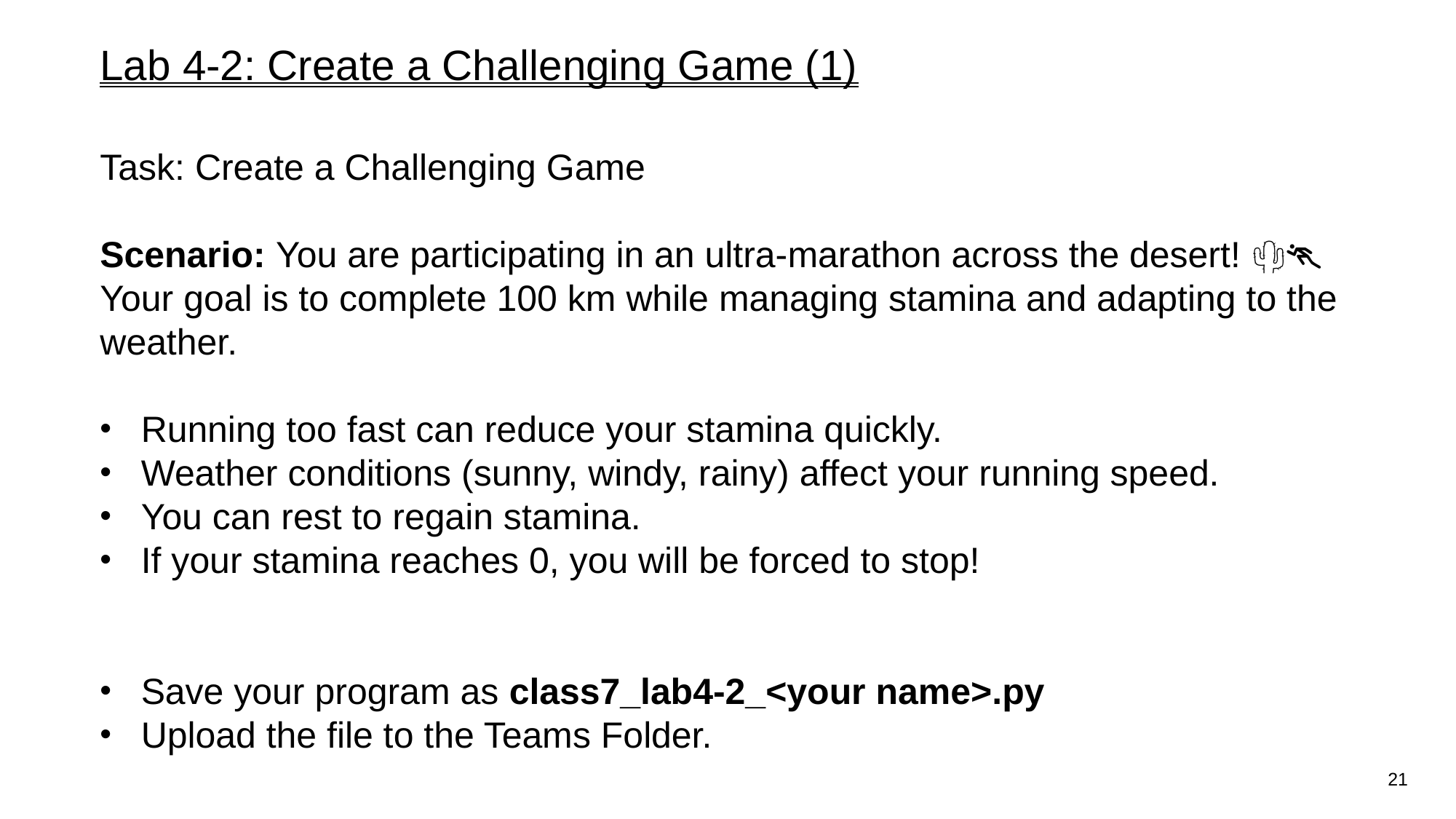

# Lab 4-2: Create a Challenging Game (1)
Task: Create a Challenging Game

Scenario: You are participating in an ultra-marathon across the desert! 🌵🏃
Your goal is to complete 100 km while managing stamina and adapting to the weather.

Running too fast can reduce your stamina quickly.
Weather conditions (sunny, windy, rainy) affect your running speed.
You can rest to regain stamina.
If your stamina reaches 0, you will be forced to stop!

Save your program as class7_lab4-2_<your name>.py
Upload the file to the Teams Folder.

21